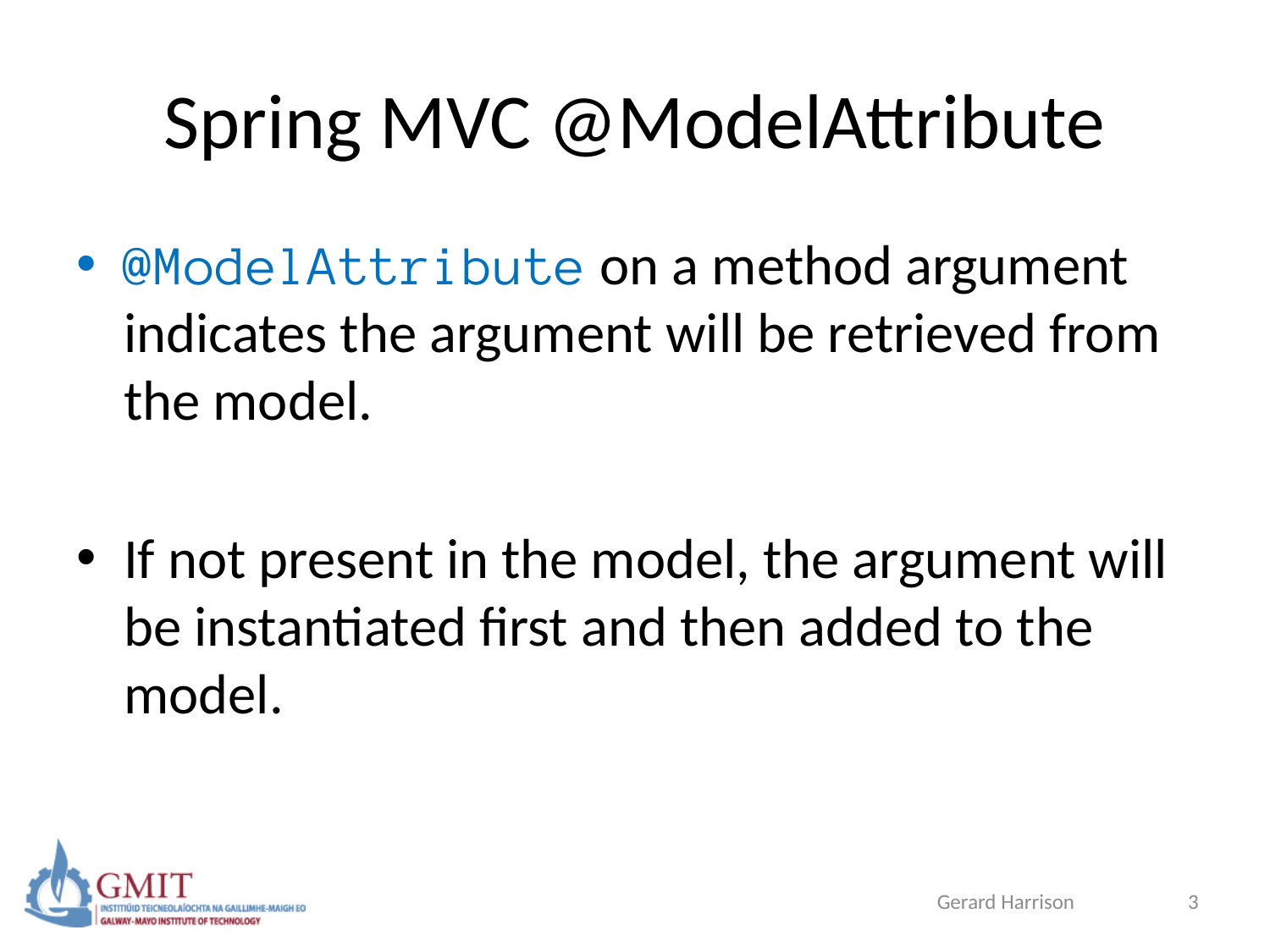

# Spring MVC @ModelAttribute
@ModelAttribute on a method argument indicates the argument will be retrieved from the model.

If not present in the model, the argument will be instantiated first and then added to the model.

Gerard Harrison
3